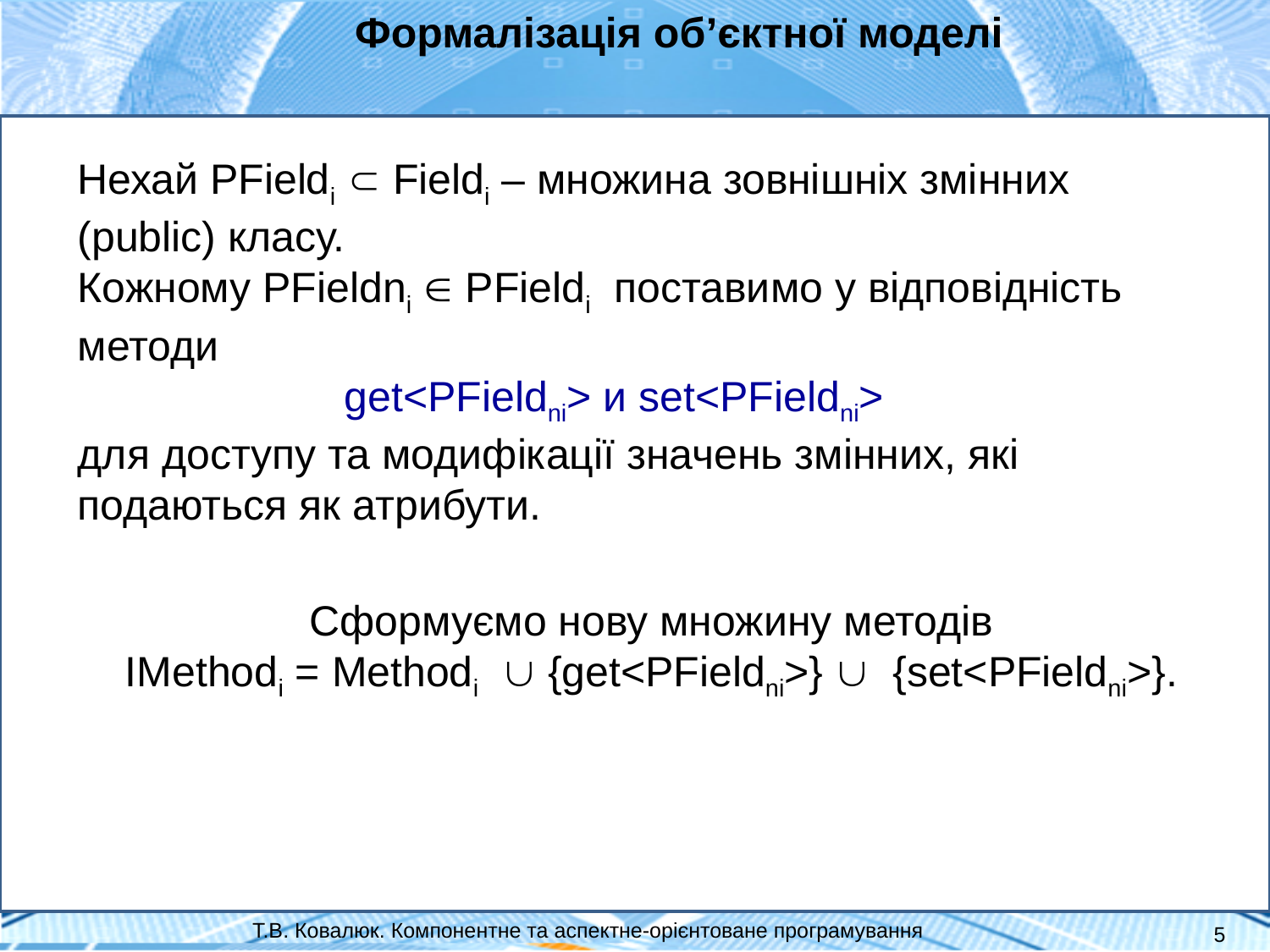

Формалізація об’єктної моделі
Нехай PFieldi ⊂ Fieldi – множина зовнішніх змін­них (public) класу.
Кожному PFieldni ∈ PFieldi  поставимо у відповідність методи
get<PFieldni> и set<PFieldni>
для доступу та модифікації значень змінних, які подаються як атрибути.
Сформуємо нову множину методів
IMethodi = Methodi  ∪ {get<PFieldni>} ∪  {set<PFieldni>}.